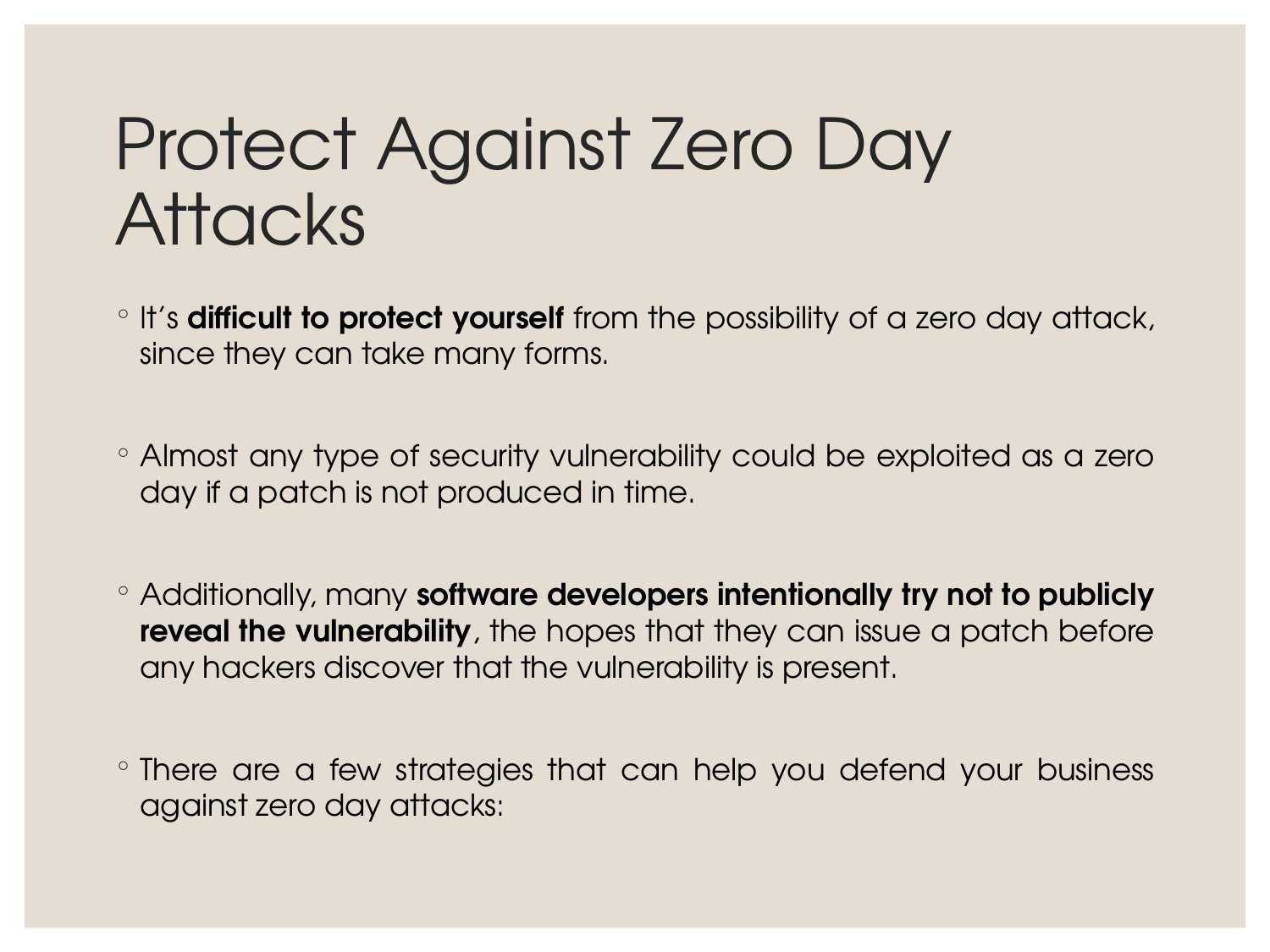

# Protect Against Zero Day Attacks
It’s difficult to protect yourself from the possibility of a zero day attack, since they can take many forms.

Almost any type of security vulnerability could be exploited as a zero day if a patch is not produced in time.

Additionally, many software developers intentionally try not to publicly reveal the vulnerability, the hopes that they can issue a patch before any hackers discover that the vulnerability is present.

There are a few strategies that can help you defend your business against zero day attacks: